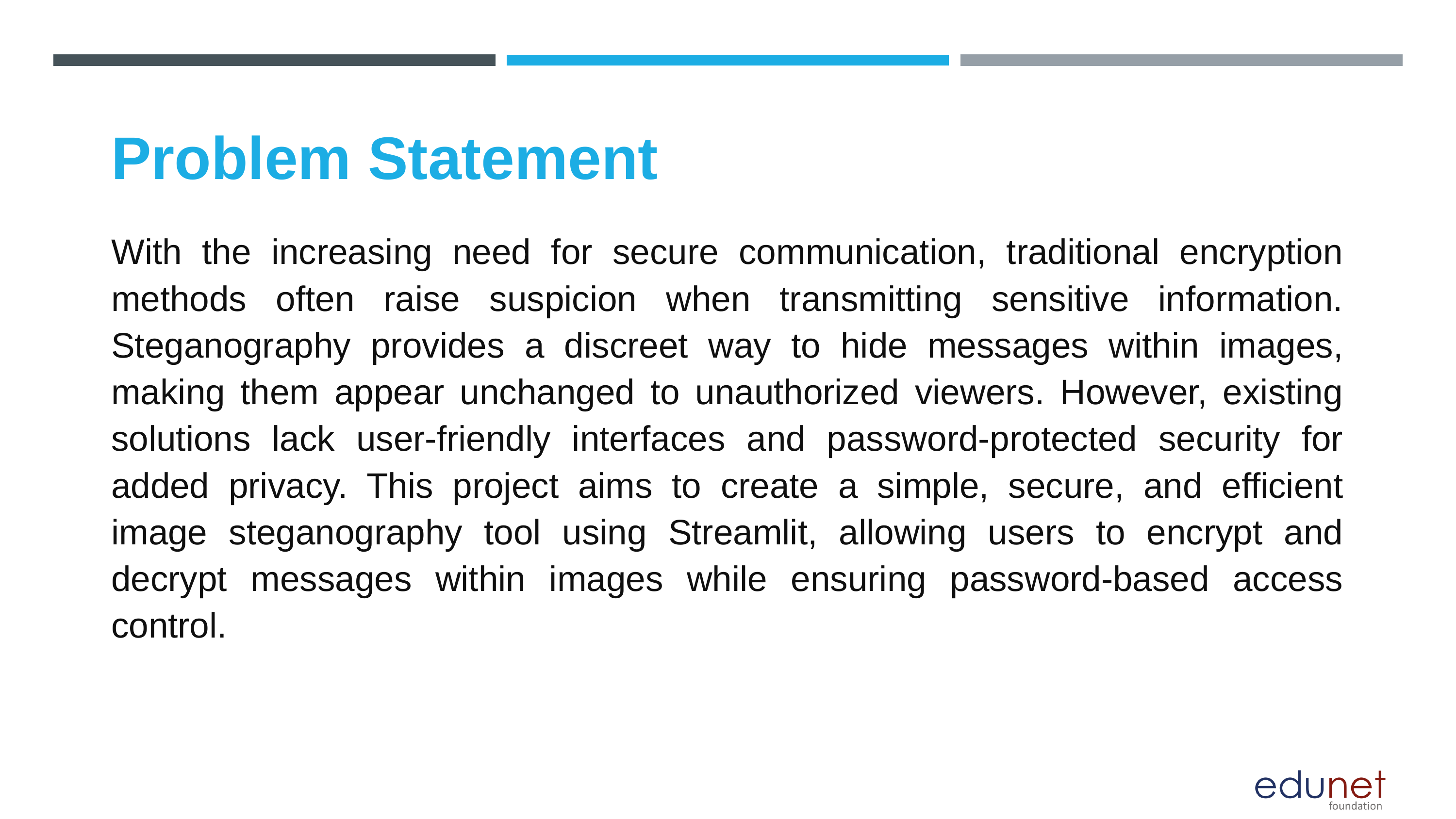

Problem Statement

With the increasing need for secure communication, traditional encryption methods often raise suspicion when transmitting sensitive information. Steganography provides a discreet way to hide messages within images, making them appear unchanged to unauthorized viewers. However, existing solutions lack user-friendly interfaces and password-protected security for added privacy. This project aims to create a simple, secure, and efficient image steganography tool using Streamlit, allowing users to encrypt and decrypt messages within images while ensuring password-based access control.